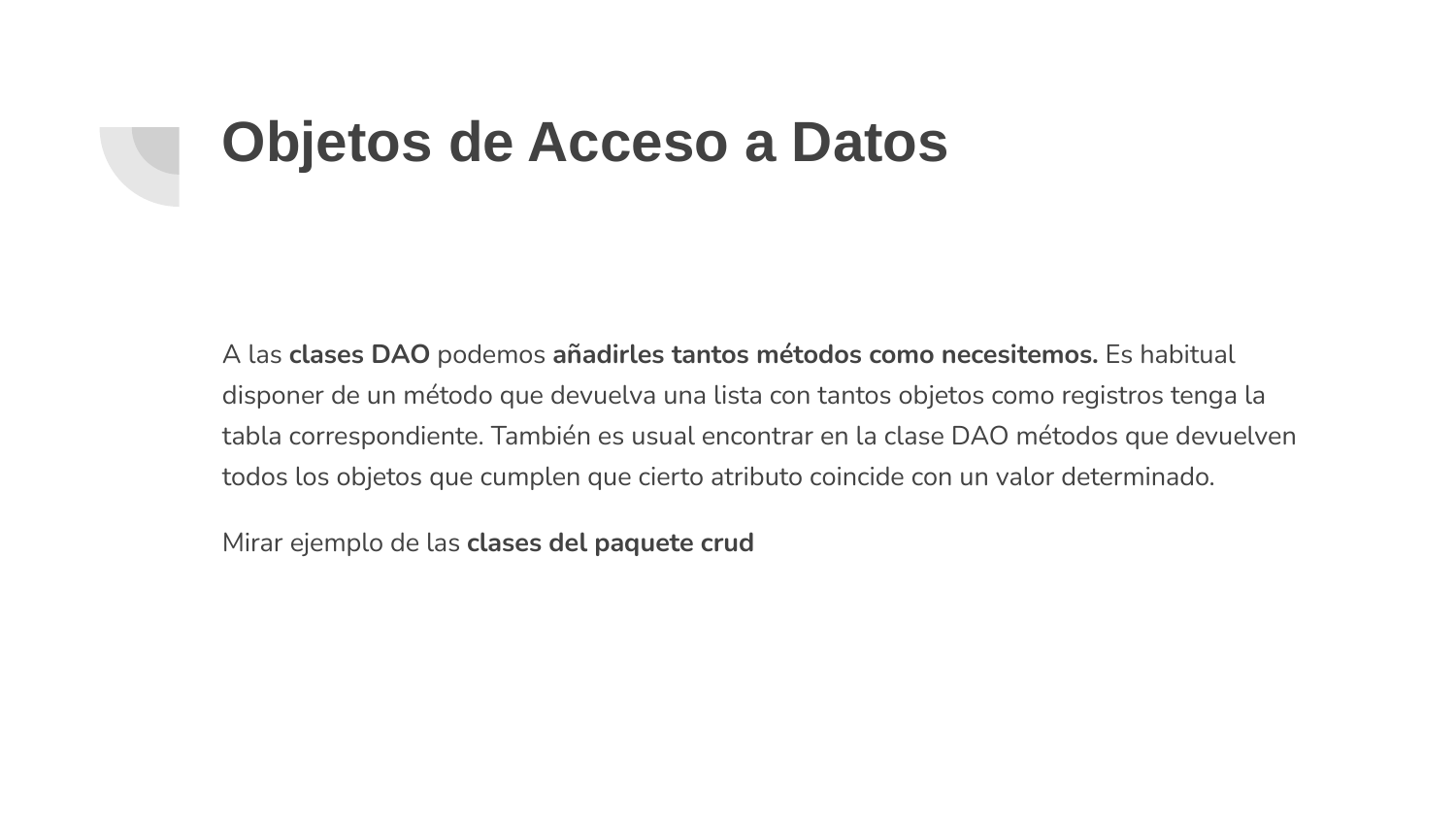

# Objetos de Acceso a Datos
A las clases DAO podemos añadirles tantos métodos como necesitemos. Es habitual disponer de un método que devuelva una lista con tantos objetos como registros tenga la tabla correspondiente. También es usual encontrar en la clase DAO métodos que devuelven todos los objetos que cumplen que cierto atributo coincide con un valor determinado.
Mirar ejemplo de las clases del paquete crud